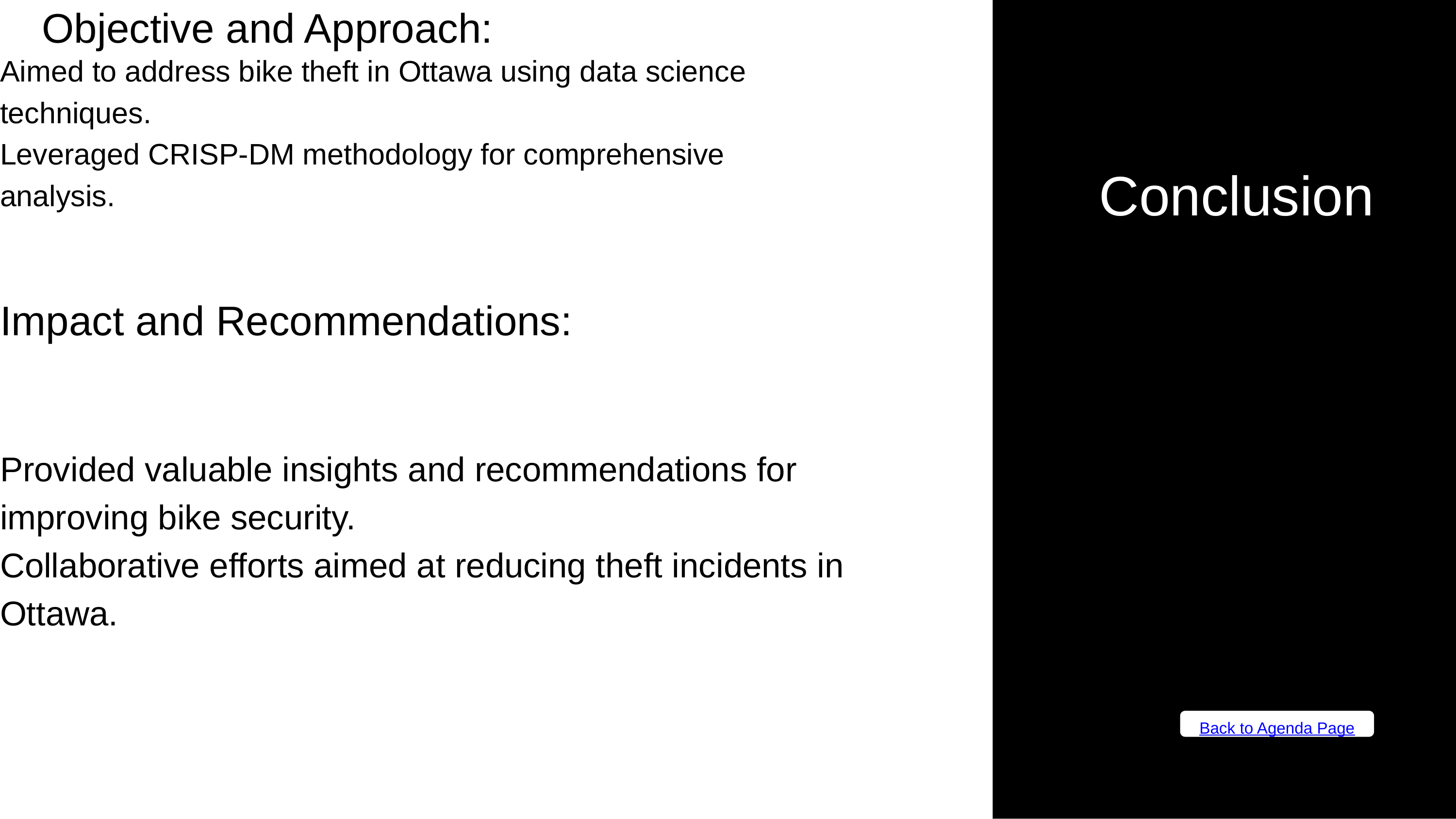

Objective and Approach:

Aimed to address bike theft in Ottawa using data science techniques.
Leveraged CRISP-DM methodology for comprehensive analysis.

Conclusion
Impact and Recommendations:

Provided valuable insights and recommendations for improving bike security.
Collaborative efforts aimed at reducing theft incidents in Ottawa.

Back to Agenda Page